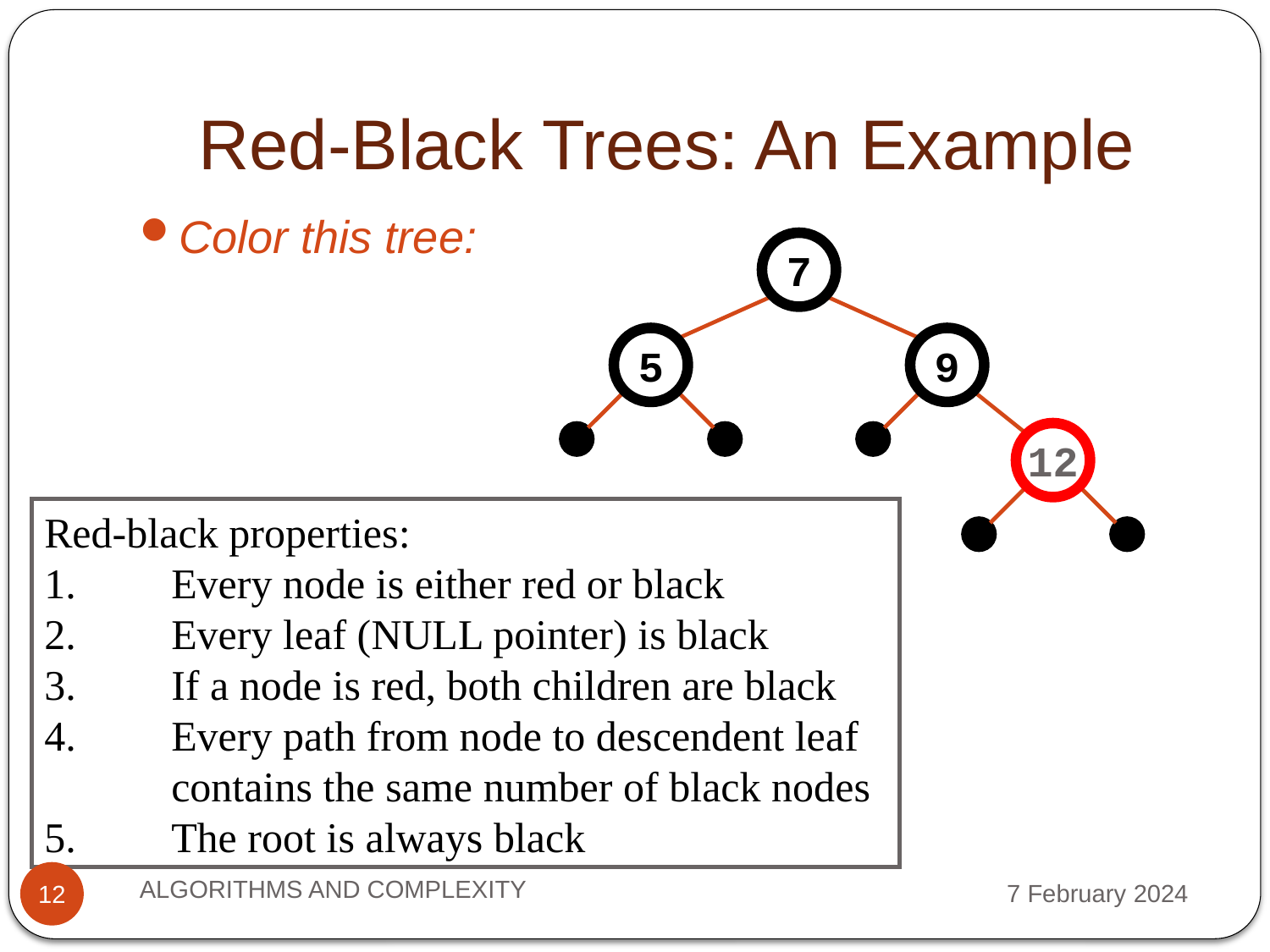

# Red-Black Trees: An Example
Color this tree:

7
5
9

12

7
5
9
12
Red-black properties:
1.	Every node is either red or black
2.	Every leaf (NULL pointer) is black
3.	If a node is red, both children are black
4. 	Every path from node to descendent leaf
	contains the same number of black nodes
5. 	The root is always black
ALGORITHMS AND COMPLEXITY
7 February 2024
12